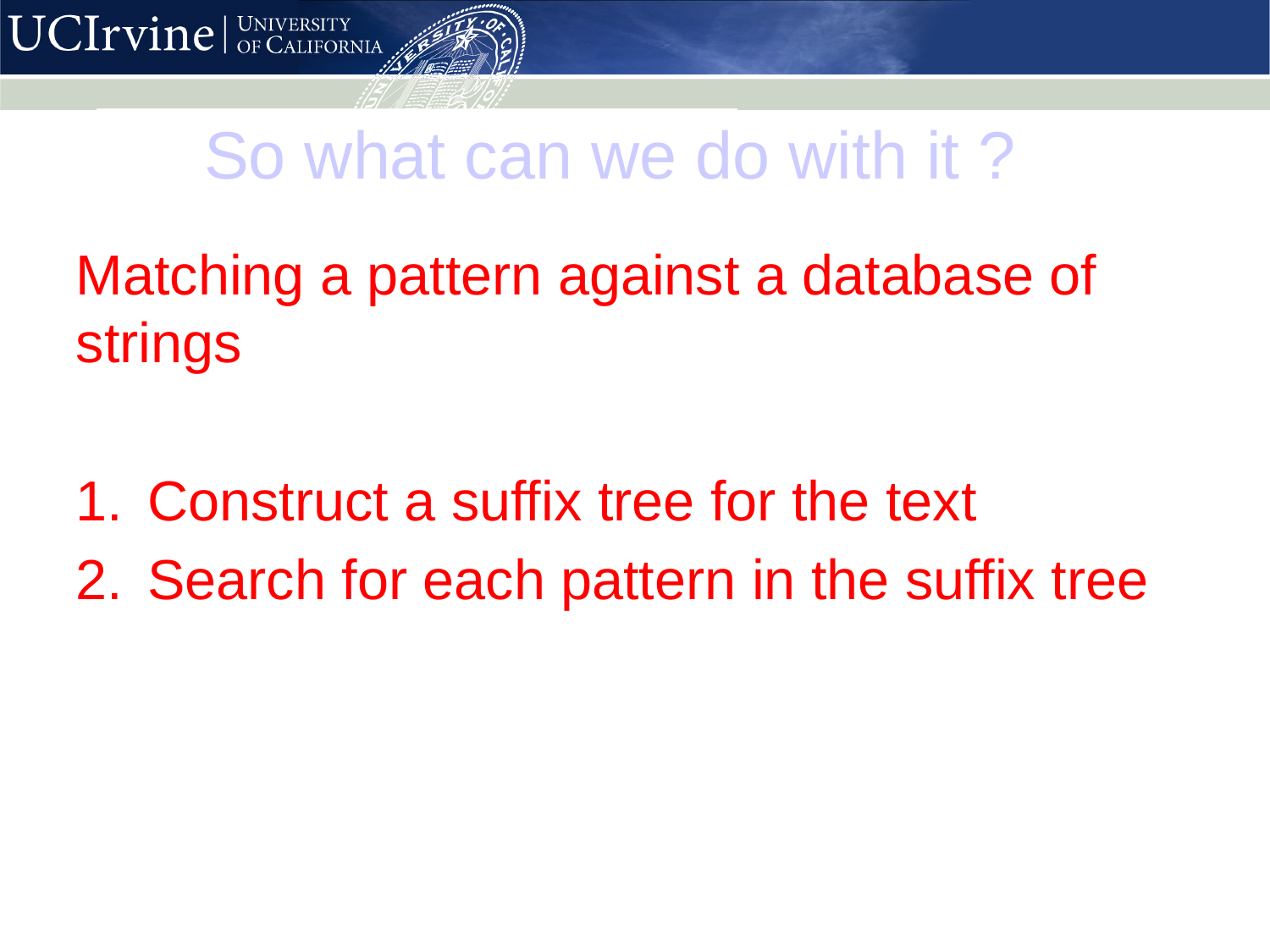

# So what can we do with it ?
Matching a pattern against a database of strings

Construct a suffix tree for the text
Search for each pattern in the suffix tree